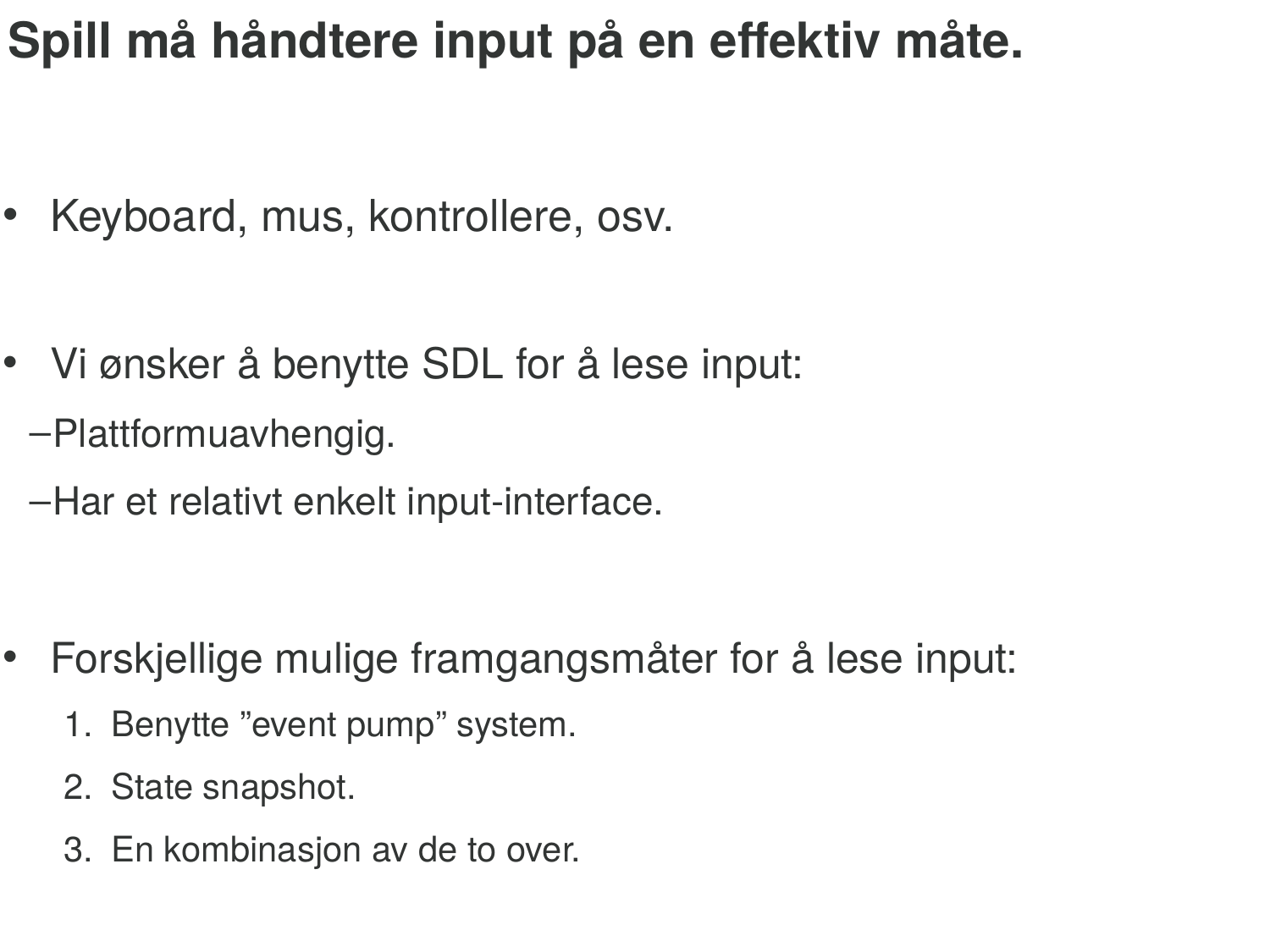

# Spill må håndtere input på en effektiv måte.

Keyboard, mus, kontrollere, osv.

Vi ønsker å benytte SDL for å lese input:
Plattformuavhengig.
Har et relativt enkelt input-interface.

Forskjellige mulige framgangsmåter for å lese input:
Benytte ”event pump” system.
State snapshot.
En kombinasjon av de to over.